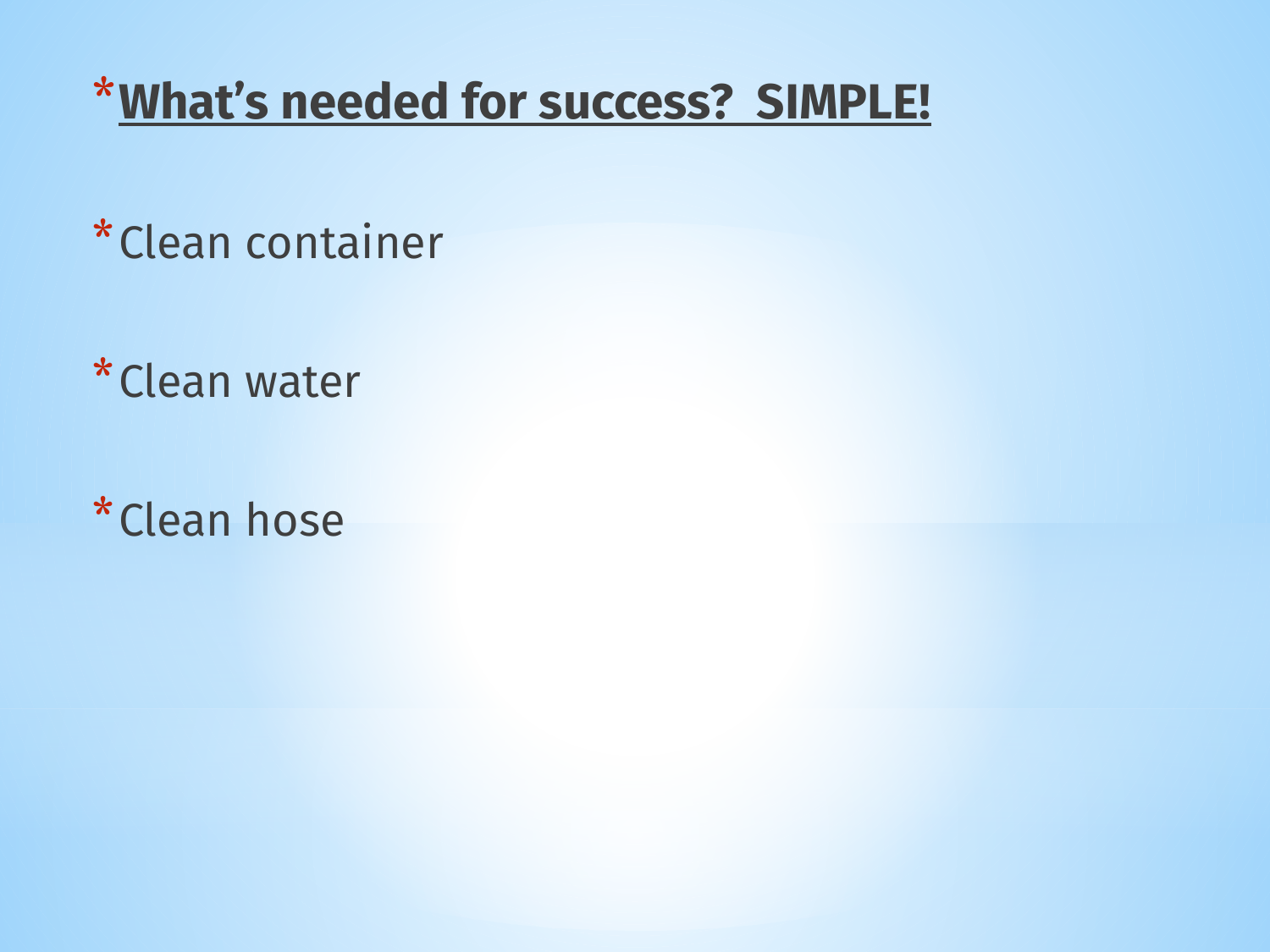

What’s needed for success?  SIMPLE!

Clean container

Clean water

Clean hose